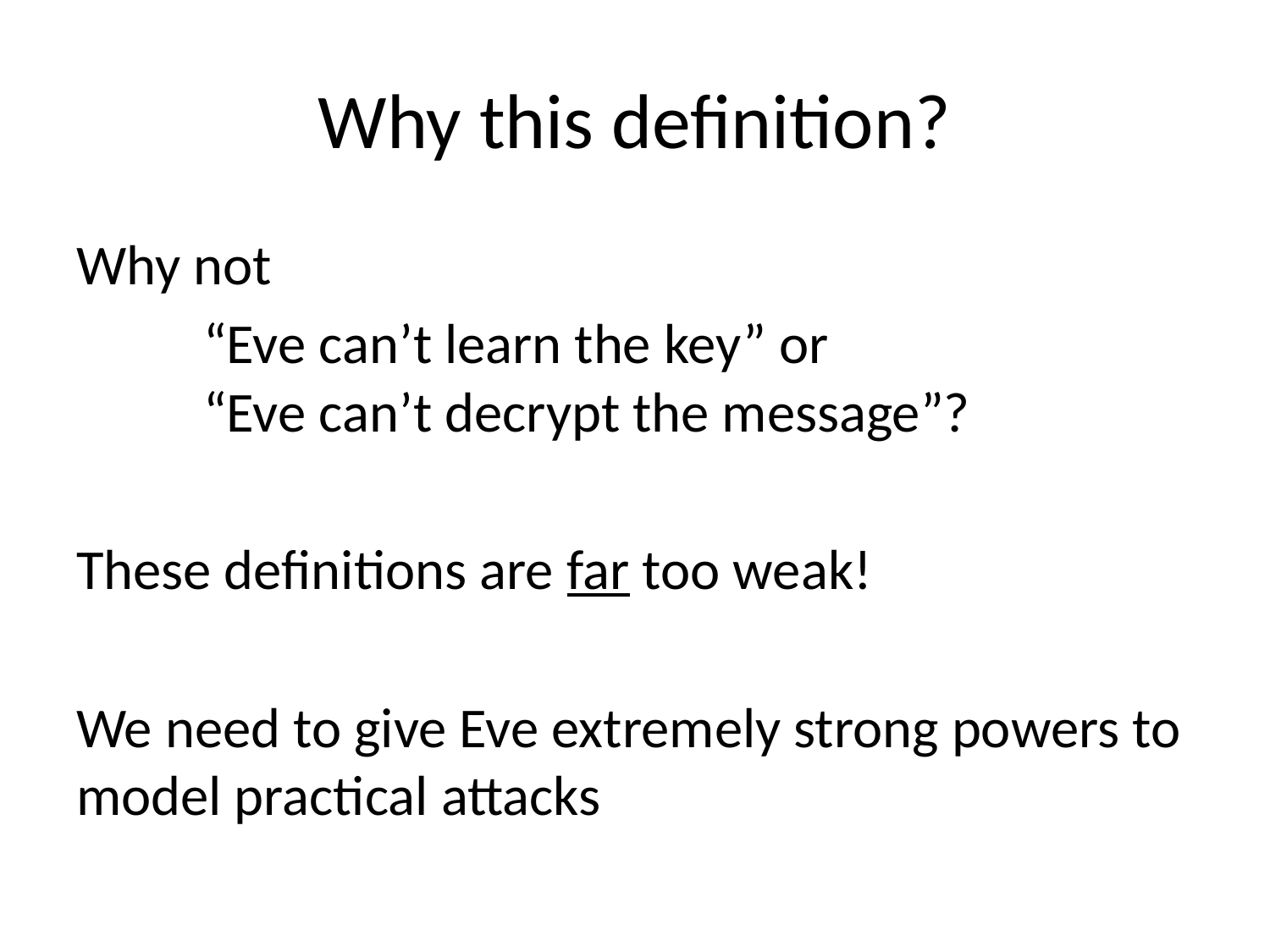

# Why this definition?
Why not
	“Eve can’t learn the key” or
	“Eve can’t decrypt the message”?

These definitions are far too weak!

We need to give Eve extremely strong powers to model practical attacks